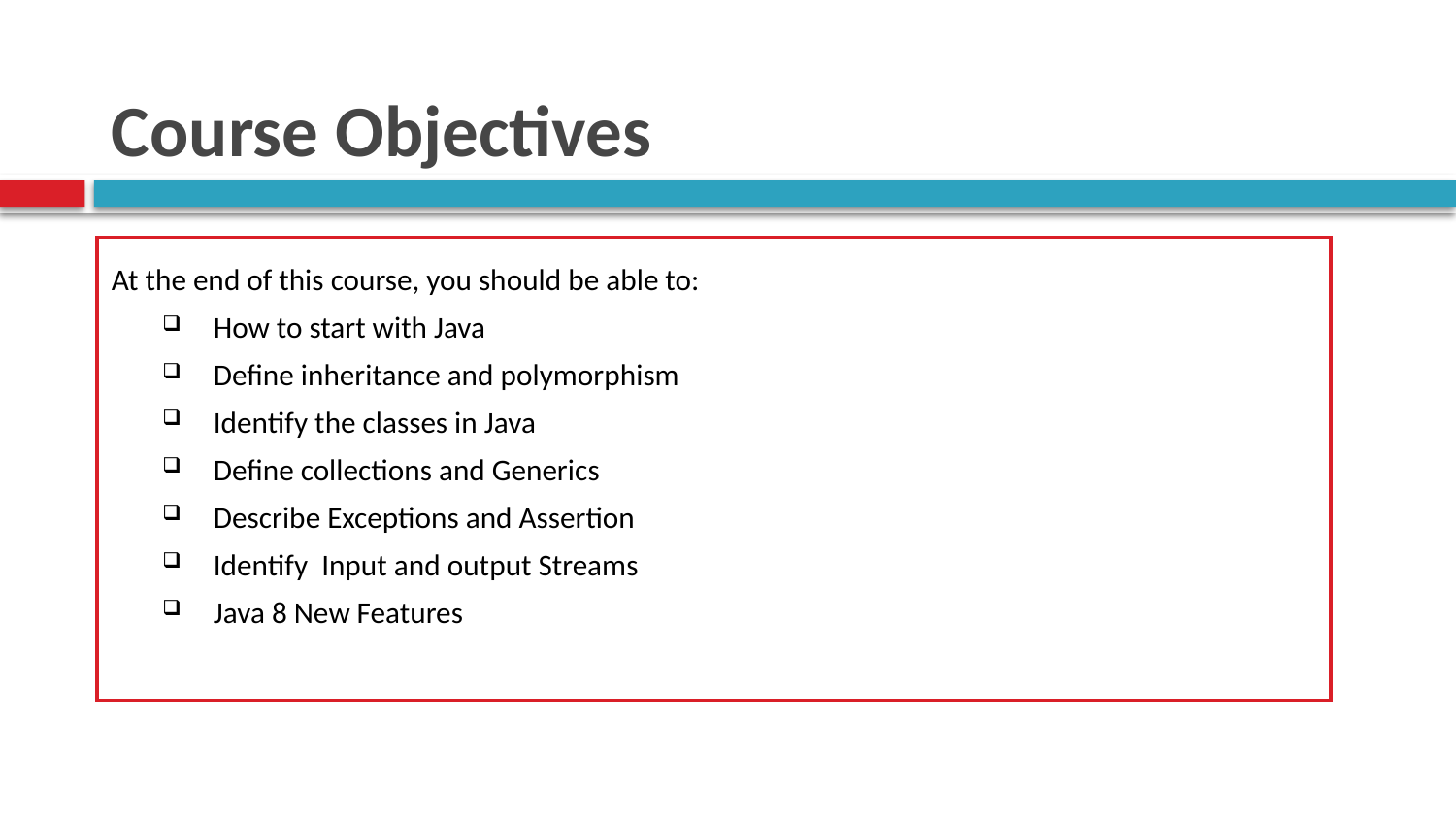

# Course Objectives
At the end of this course, you should be able to:
How to start with Java
Define inheritance and polymorphism
Identify the classes in Java
Define collections and Generics
Describe Exceptions and Assertion
Identify  Input and output Streams
Java 8 New Features